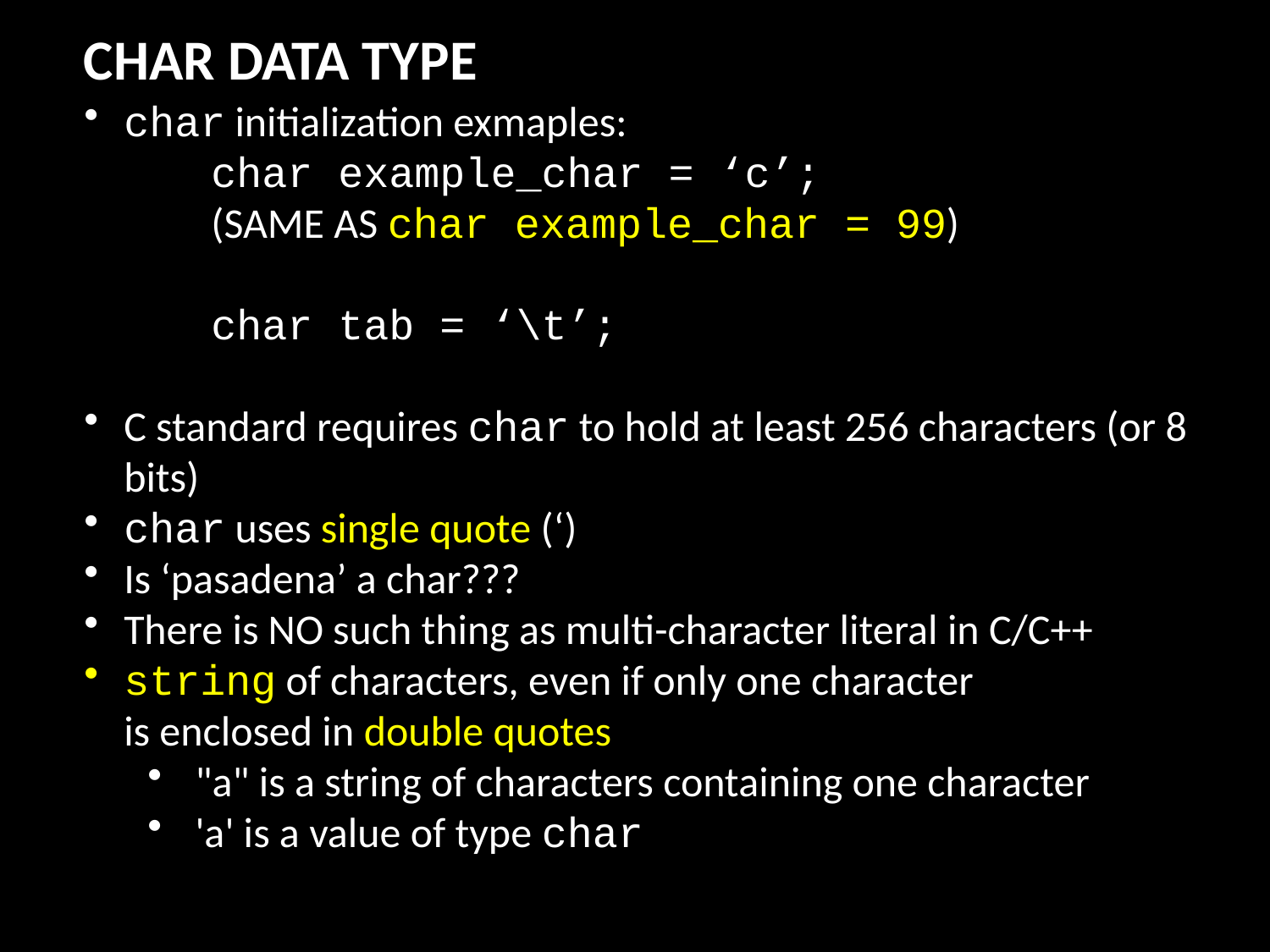

CHAR DATA TYPE
char initialization exmaples:
	char example_char = ‘c’;
	(SAME AS char example_char = 99)

	char tab = ‘\t’;

C standard requires char to hold at least 256 characters (or 8 bits)
char uses single quote (‘)
Is ‘pasadena’ a char???
There is NO such thing as multi-character literal in C/C++
string of characters, even if only one character
is enclosed in double quotes
"a" is a string of characters containing one character
'a' is a value of type char